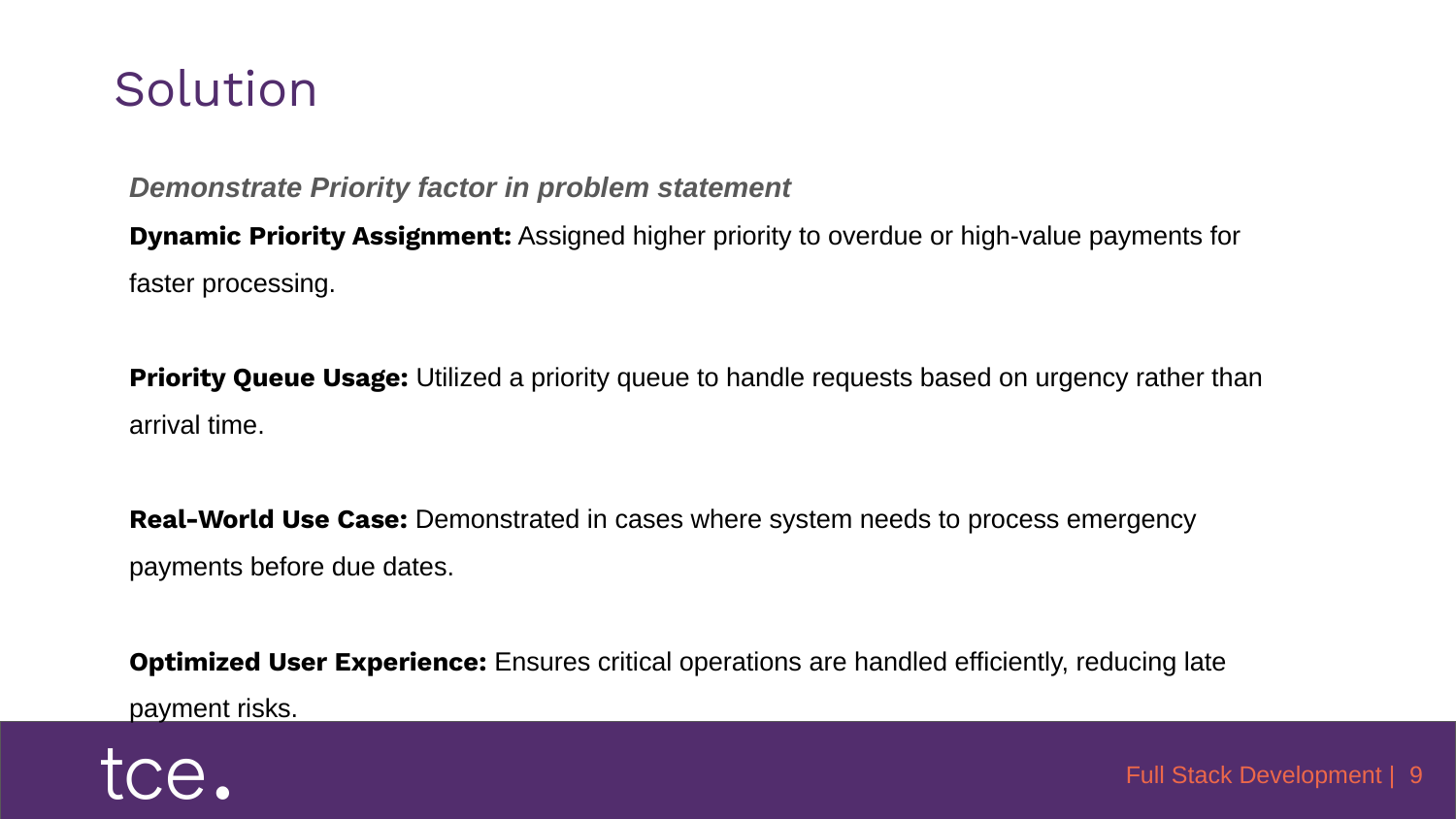

# Solution
Demonstrate Priority factor in problem statement
Dynamic Priority Assignment: Assigned higher priority to overdue or high-value payments for faster processing.

Priority Queue Usage: Utilized a priority queue to handle requests based on urgency rather than arrival time.

Real-World Use Case: Demonstrated in cases where system needs to process emergency payments before due dates.

Optimized User Experience: Ensures critical operations are handled efficiently, reducing late payment risks.

Full Stack Development |  9